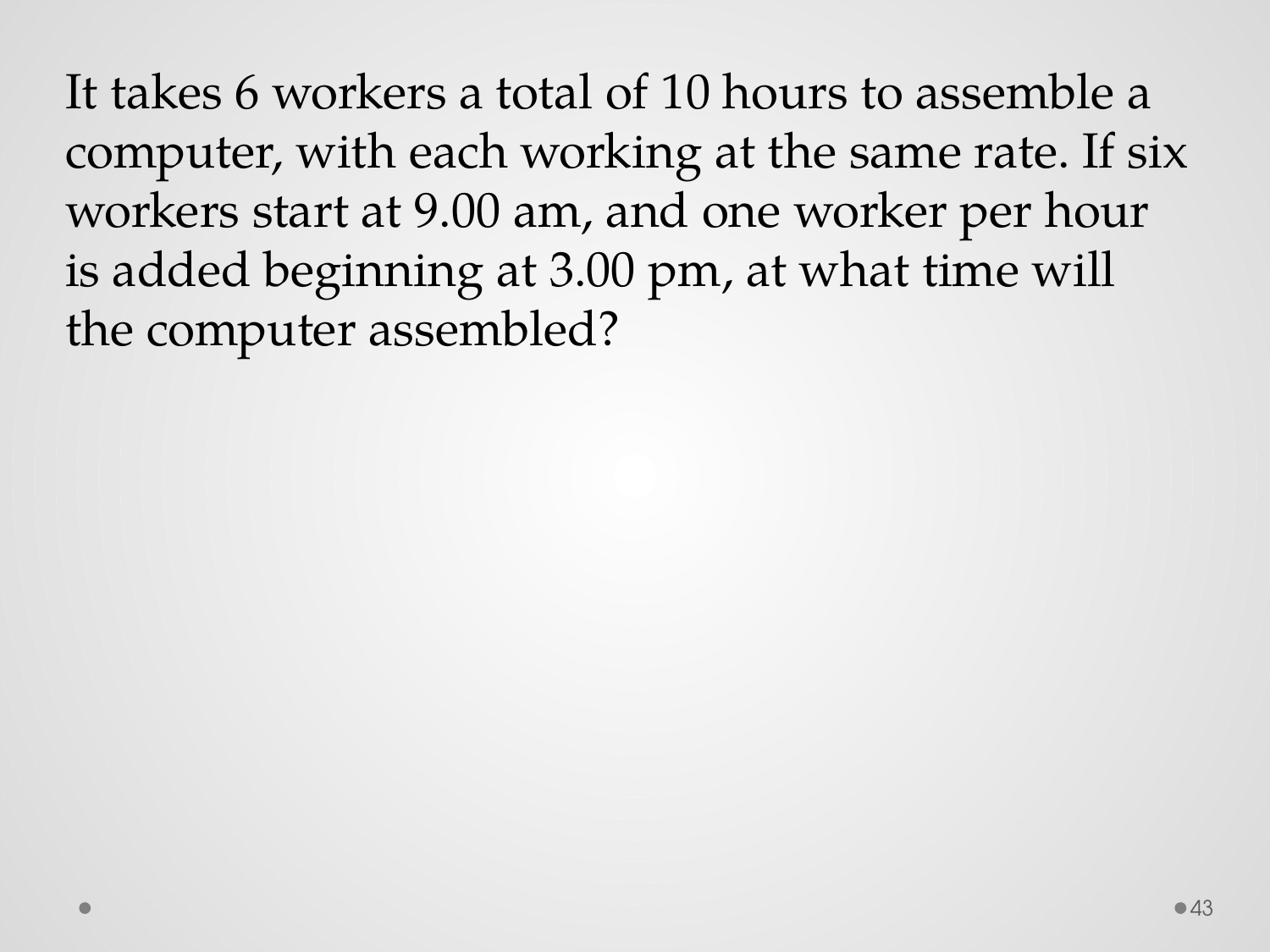

It takes 6 workers a total of 10 hours to assemble a computer, with each working at the same rate. If six workers start at 9.00 am, and one worker per hour is added beginning at 3.00 pm, at what time will the computer assembled?
43